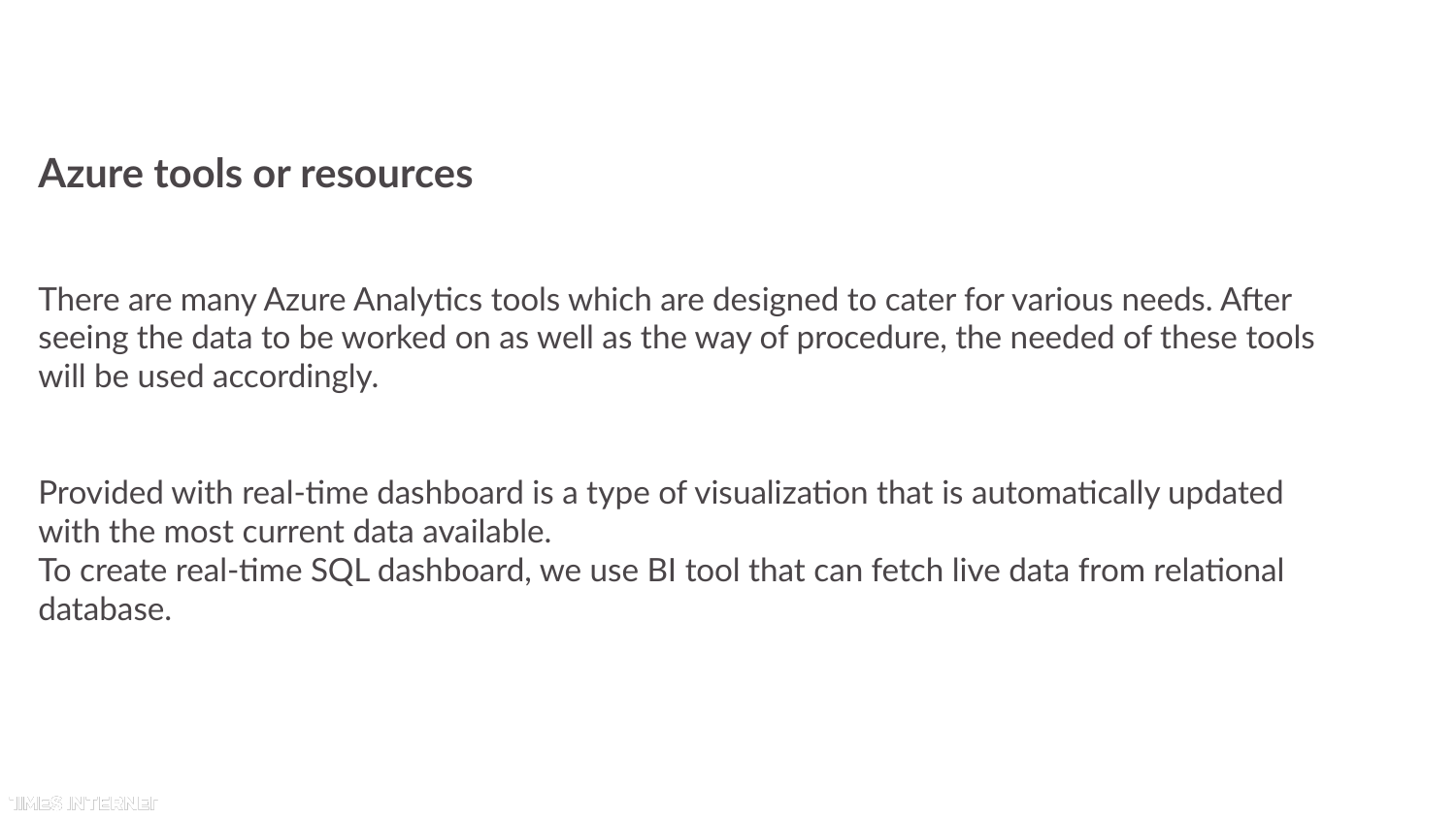

# Azure tools or resources
There are many Azure Analytics tools which are designed to cater for various needs. After seeing the data to be worked on as well as the way of procedure, the needed of these tools will be used accordingly.
Provided with real-time dashboard is a type of visualization that is automatically updated with the most current data available.
To create real-time SQL dashboard, we use BI tool that can fetch live data from relational database.